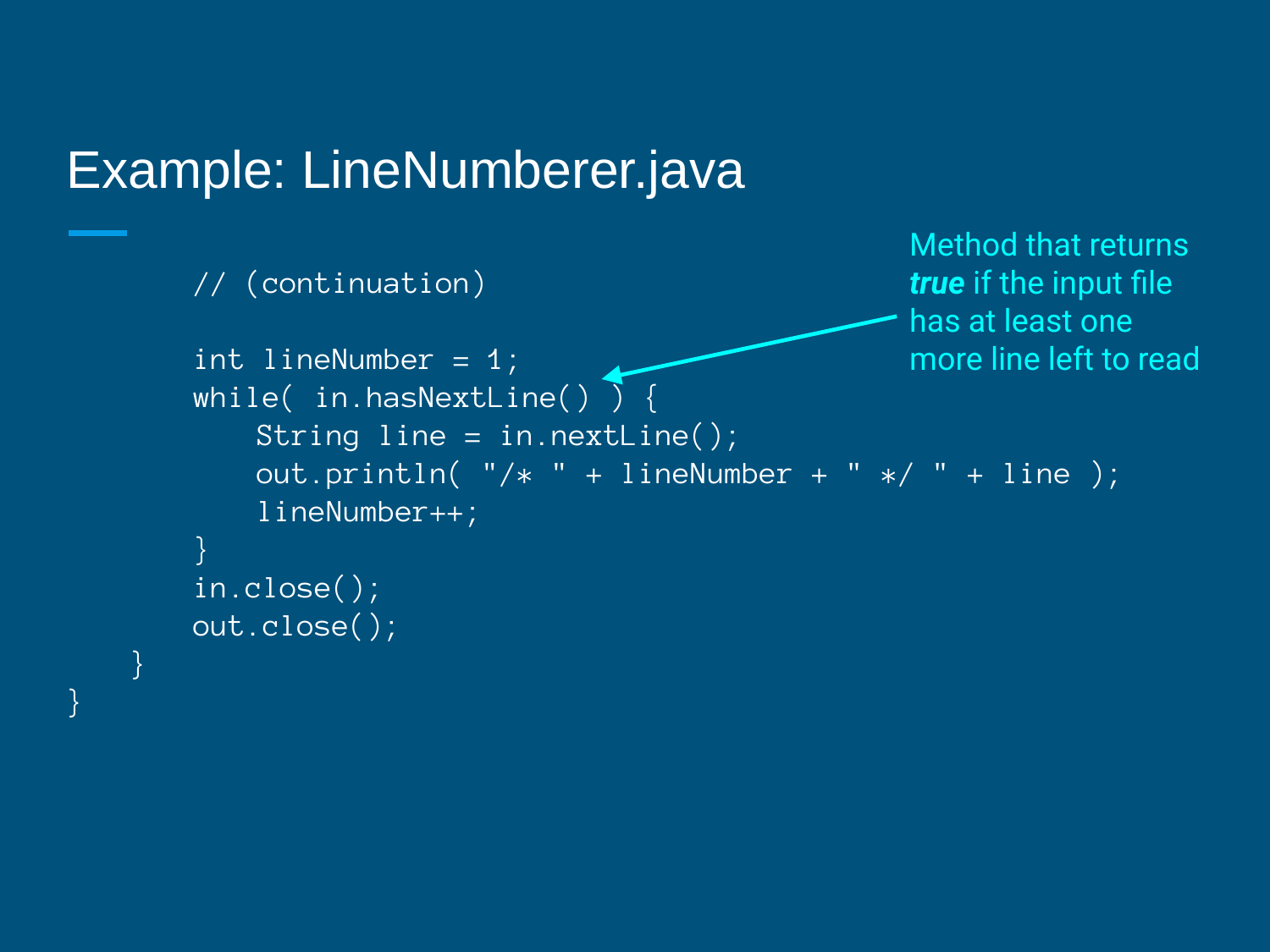

# Example: LineNumberer.java
Method that returns true if the input file has at least one more line left to read
	// (continuation)

int lineNumber = 1;
while( in.hasNextLine() ) {
	String line = in.nextLine();
	out.println( "/* " + lineNumber + " */ " + line );
	lineNumber++;
}
in.close();
out.close();
}
}